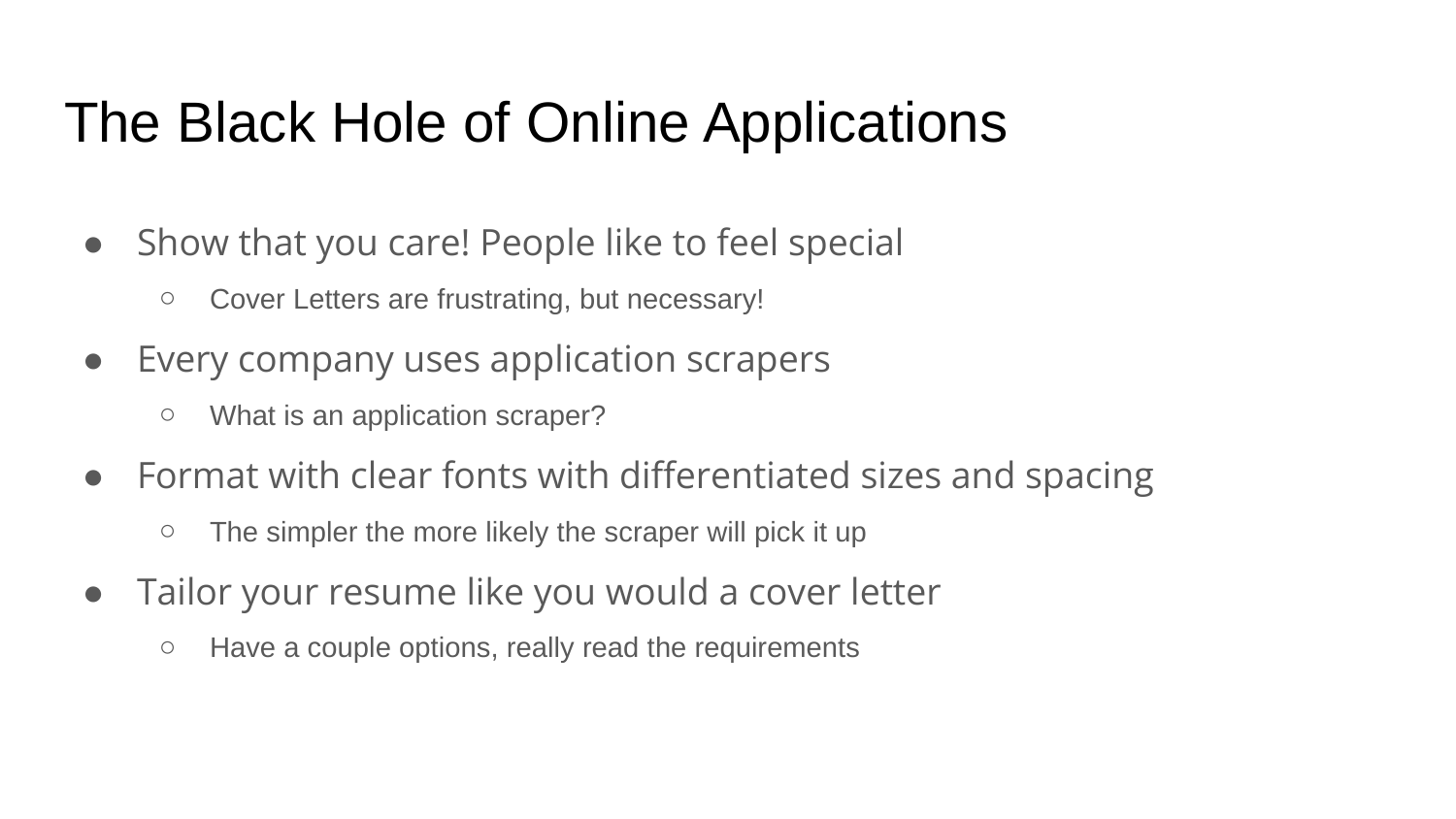

# The Black Hole of Online Applications
Show that you care! People like to feel special
Cover Letters are frustrating, but necessary!
Every company uses application scrapers
What is an application scraper?
Format with clear fonts with differentiated sizes and spacing
The simpler the more likely the scraper will pick it up
Tailor your resume like you would a cover letter
Have a couple options, really read the requirements